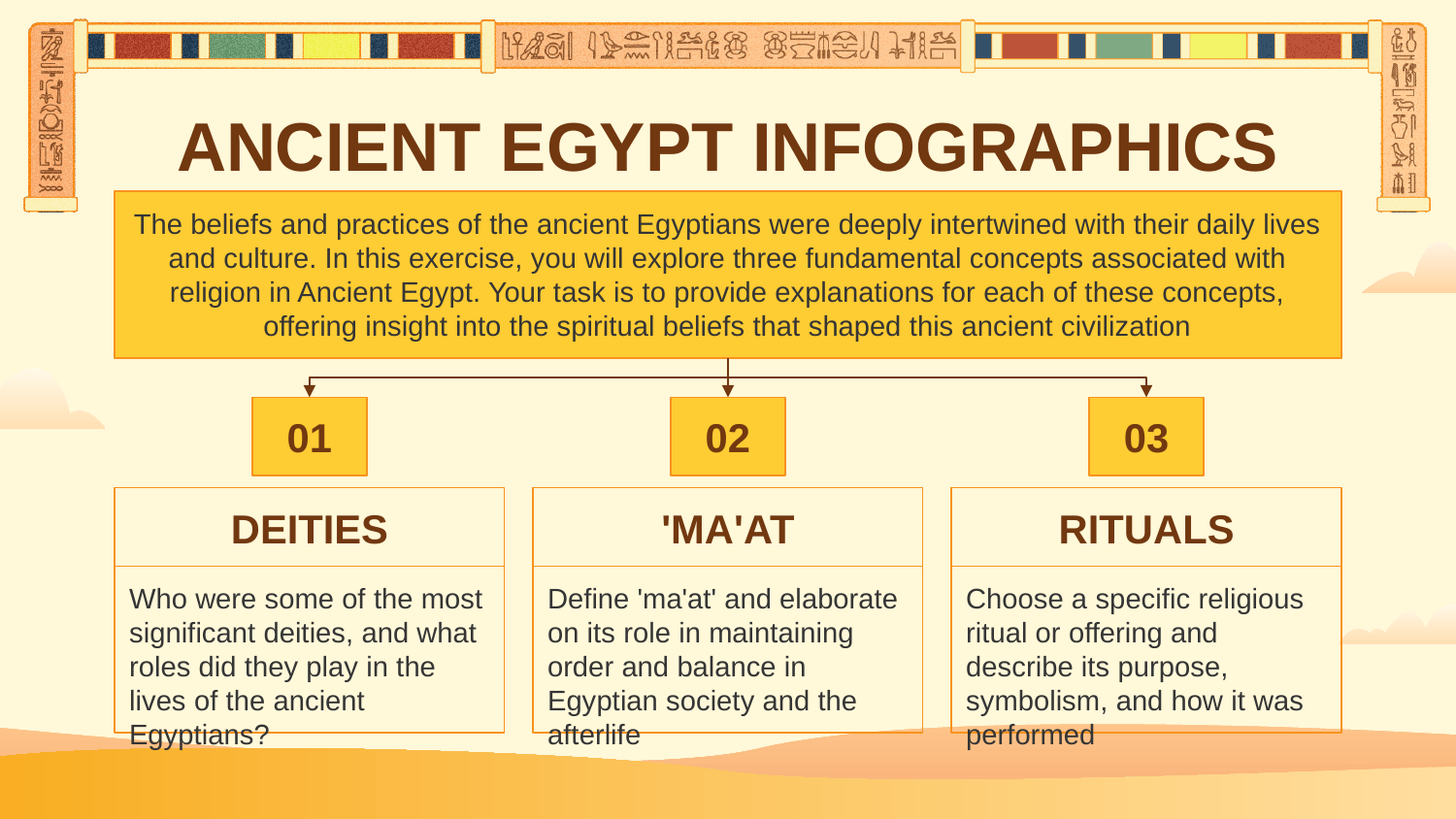

# ANCIENT EGYPT INFOGRAPHICS
The beliefs and practices of the ancient Egyptians were deeply intertwined with their daily lives and culture. In this exercise, you will explore three fundamental concepts associated with religion in Ancient Egypt. Your task is to provide explanations for each of these concepts, offering insight into the spiritual beliefs that shaped this ancient civilization
01
DEITIES
Who were some of the most significant deities, and what roles did they play in the lives of the ancient Egyptians?
02
'MA'AT
Define 'ma'at' and elaborate on its role in maintaining order and balance in Egyptian society and the afterlife
03
RITUALS
Choose a specific religious ritual or offering and describe its purpose, symbolism, and how it was performed